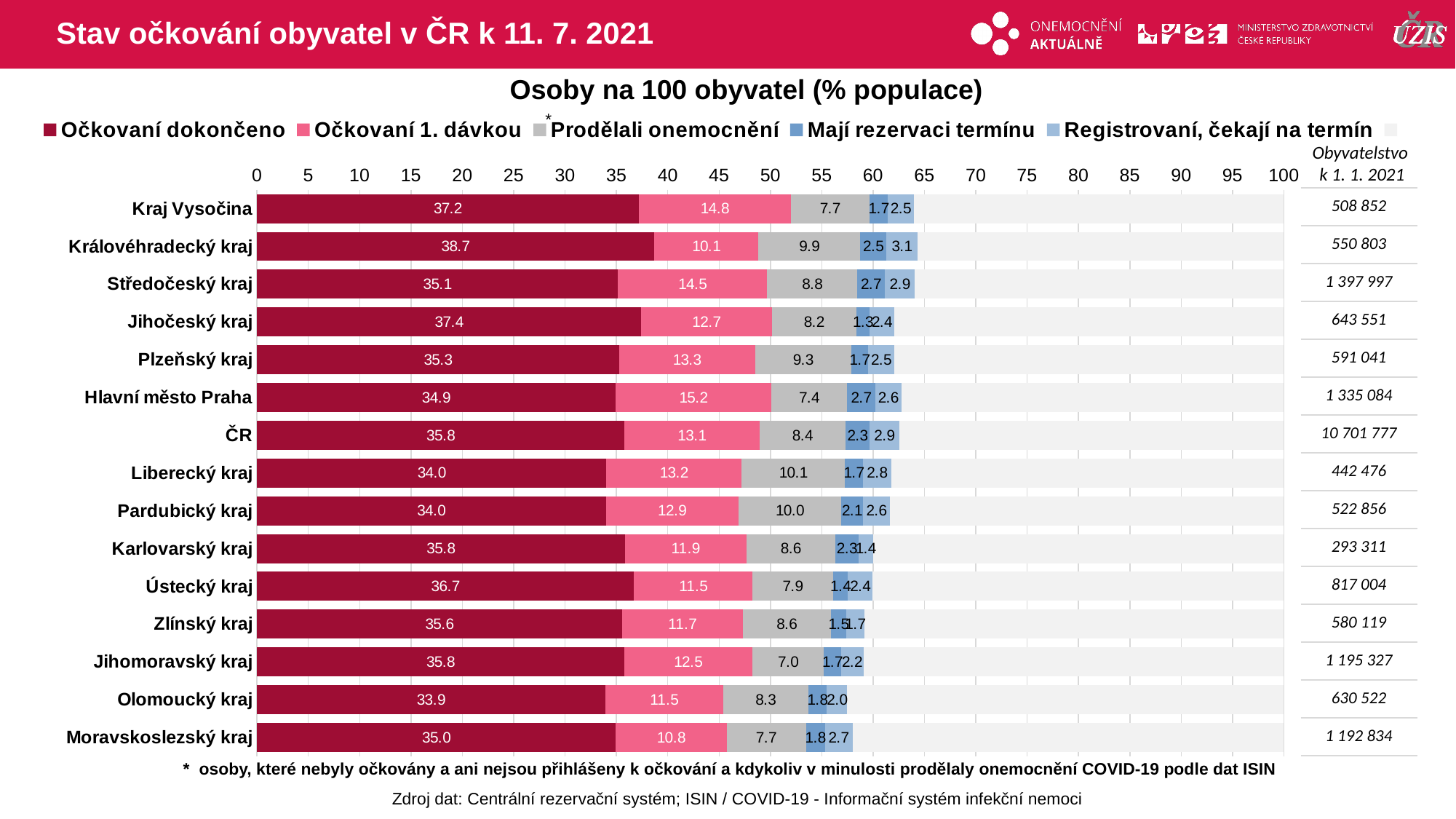

# Stav očkování obyvatel v ČR k 11. 7. 2021
Osoby na 100 obyvatel (% populace)

### Chart

| Category | Očkovaní dokončeno | Očkovaní 1. dávkou | Prodělali onemocnění | Mají rezervaci termínu | Registrovaní, čekají na termín |   |
|---|---|---|---|---|---|---|
| Kraj Vysočina | 37.195098 | 14.772665 | 7.7124586 | 1.743533 | 2.54592691 | 36.0303192 |
| Královéhradecký kraj | 38.6998618 | 10.13611 | 9.9158864 | 2.533029 | 3.06171172 | 35.6534006 |
| Středočeský kraj | 35.1482872 | 14.540017 | 8.7666855 | 2.71467 | 2.87418356 | 35.9561573 |
| Jihočeský kraj | 37.4107103 | 12.741492 | 8.2061872 | 1.319243 | 2.39297274 | 37.9293949 |
| Plzeňský kraj | 35.2567758 | 13.25458 | 9.3465597 | 1.681102 | 2.49001338 | 37.9709699 |
| Hlavní město Praha | 34.9115112 | 15.189381 | 7.3711467 | 2.735408 | 2.5540715 | 37.2384809 |
| ČR | 35.791084 | 13.136874 | 8.3929426 | 2.343181 | 2.88097949 | 37.4549386 |
| Liberecký kraj | 34.0300943 | 13.1745 | 10.061111 | 1.732975 | 2.79020783 | 38.211112 |
| Pardubický kraj | 33.9728338 | 12.914072 | 10.004667 | 2.133283 | 2.60645378 | 38.3686904 |
| Karlovarský kraj | 35.8124994 | 11.858062 | 8.6362257 | 2.28972 | 1.37567292 | 40.0278203 |
| Ústecký kraj | 36.7262584 | 11.525403 | 7.8708305 | 1.423738 | 2.42520232 | 40.0285678 |
| Zlínský kraj | 35.5558084 | 11.745004 | 8.6028901 | 1.496762 | 1.72223285 | 40.8773028 |
| Jihomoravský kraj | 35.7553205 | 12.484784 | 6.9625299 | 1.655949 | 2.2025772 | 40.9388393 |
| Olomoucký kraj | 33.9025442 | 11.508401 | 8.2699731 | 1.812942 | 1.99326907 | 42.5128703 |
| Moravskoslezský kraj | 34.9535644 | 10.770987 | 7.7359465 | 1.837557 | 2.70892681 | 41.9930183 |
*
Obyvatelstvo
k 1. 1. 2021
| 508 852 |
| --- |
| 550 803 |
| 1 397 997 |
| 643 551 |
| 591 041 |
| 1 335 084 |
| 10 701 777 |
| 442 476 |
| 522 856 |
| 293 311 |
| 817 004 |
| 580 119 |
| 1 195 327 |
| 630 522 |
| 1 192 834 |
*  osoby, které nebyly očkovány a ani nejsou přihlášeny k očkování a kdykoliv v minulosti prodělaly onemocnění COVID-19 podle dat ISIN
Zdroj dat: Centrální rezervační systém; ISIN / COVID-19 - Informační systém infekční nemoci